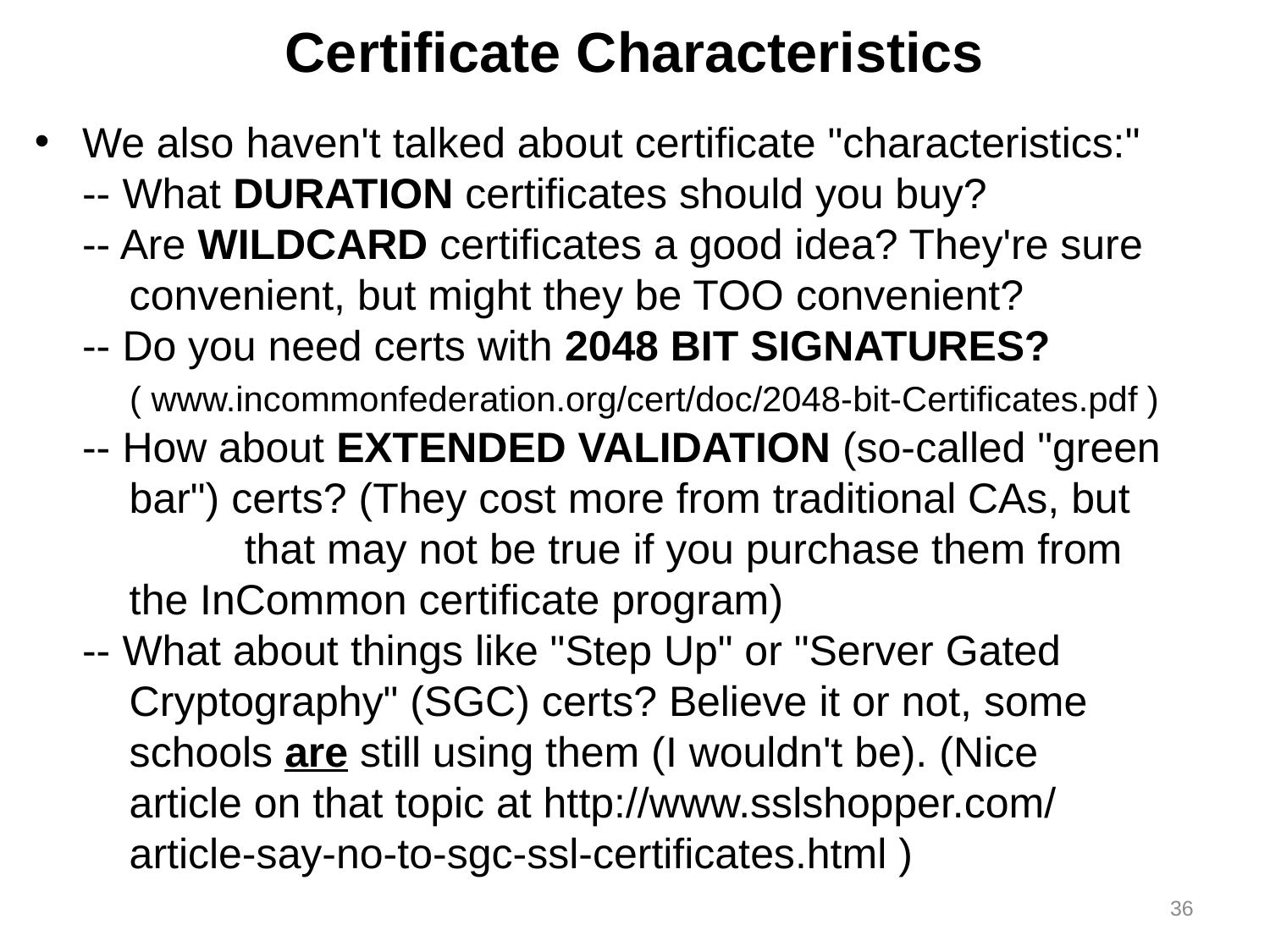

# Certificate Characteristics
We also haven't talked about certificate "characteristics:"
-- What DURATION certificates should you buy?
-- Are WILDCARD certificates a good idea? They're sure
    convenient, but might they be TOO convenient?
-- Do you need certs with 2048 BIT SIGNATURES?
    ( www.incommonfederation.org/cert/doc/2048-bit-Certificates.pdf )
-- How about EXTENDED VALIDATION (so-called "green
    bar") certs? (They cost more from traditional CAs, but
	   that may not be true if you purchase them from
    the InCommon certificate program)
-- What about things like "Step Up" or "Server Gated
    Cryptography" (SGC) certs? Believe it or not, some
    schools are still using them (I wouldn't be). (Nice
    article on that topic at http://www.sslshopper.com/
    article-say-no-to-sgc-ssl-certificates.html )
36